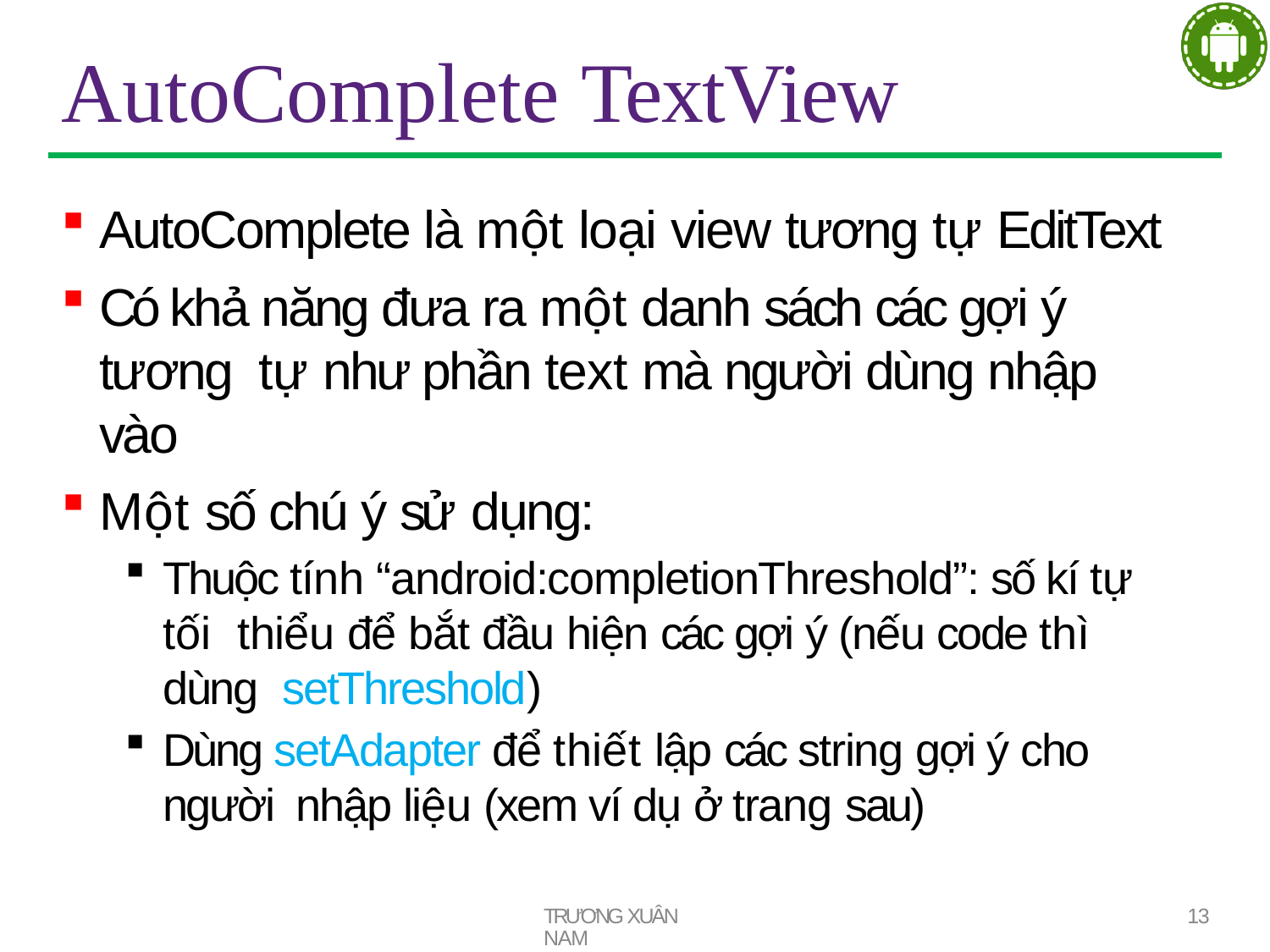

# AutoComplete TextView
AutoComplete là một loại view tương tự EditText
Có khả năng đưa ra một danh sách các gợi ý tương  tự như phần text mà người dùng nhập vào
Một số chú ý sử dụng:
Thuộc tính “android:completionThreshold”: số kí tự tối  thiểu để bắt đầu hiện các gợi ý (nếu code thì dùng  setThreshold)
Dùng setAdapter để thiết lập các string gợi ý cho người  nhập liệu (xem ví dụ ở trang sau)
TRƯƠNG XUÂN NAM
13